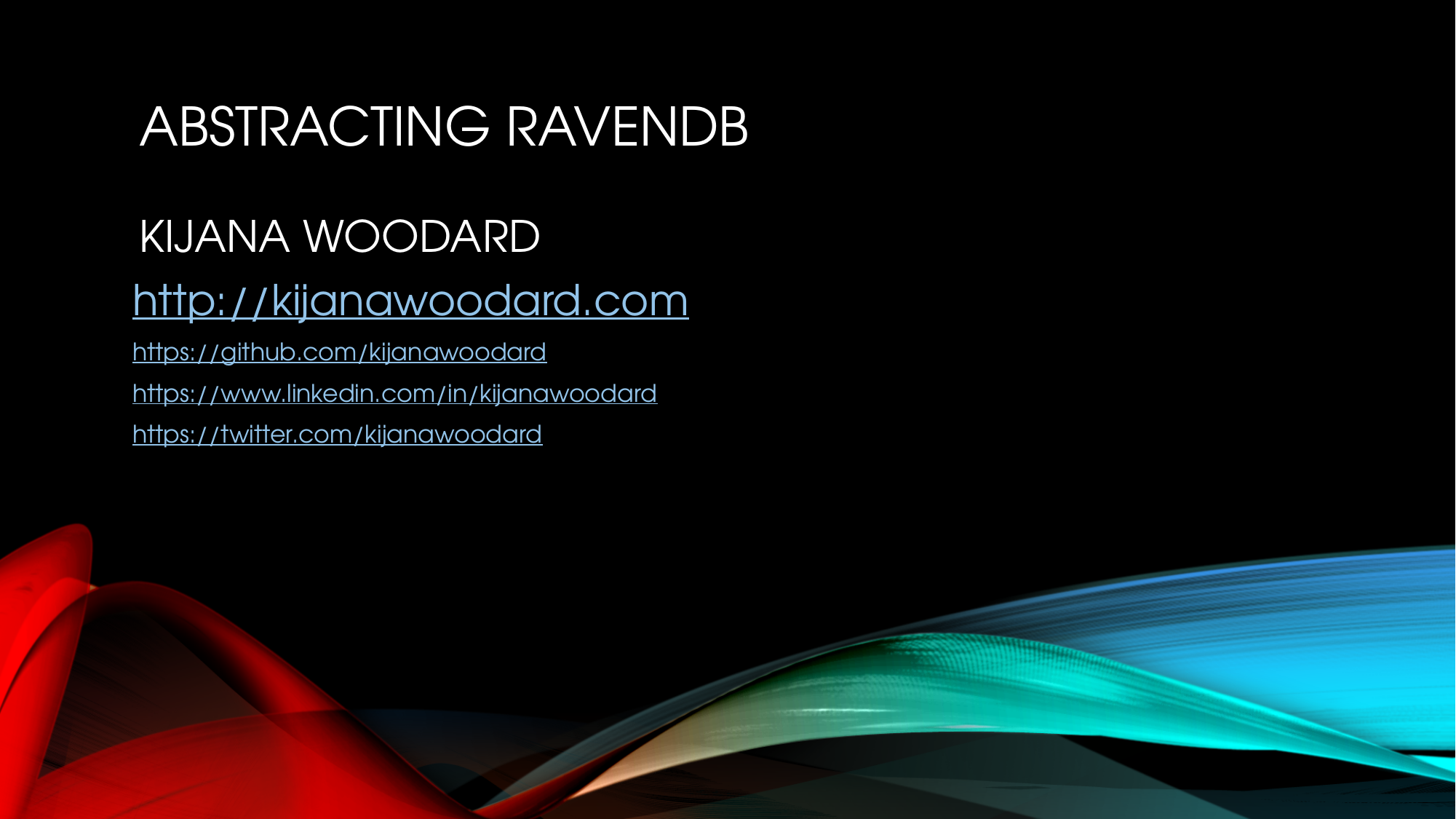

# abstracting ravendb KIJANA WOODARD
http://kijanawoodard.com
https://github.com/kijanawoodard
https://www.linkedin.com/in/kijanawoodard
https://twitter.com/kijanawoodard